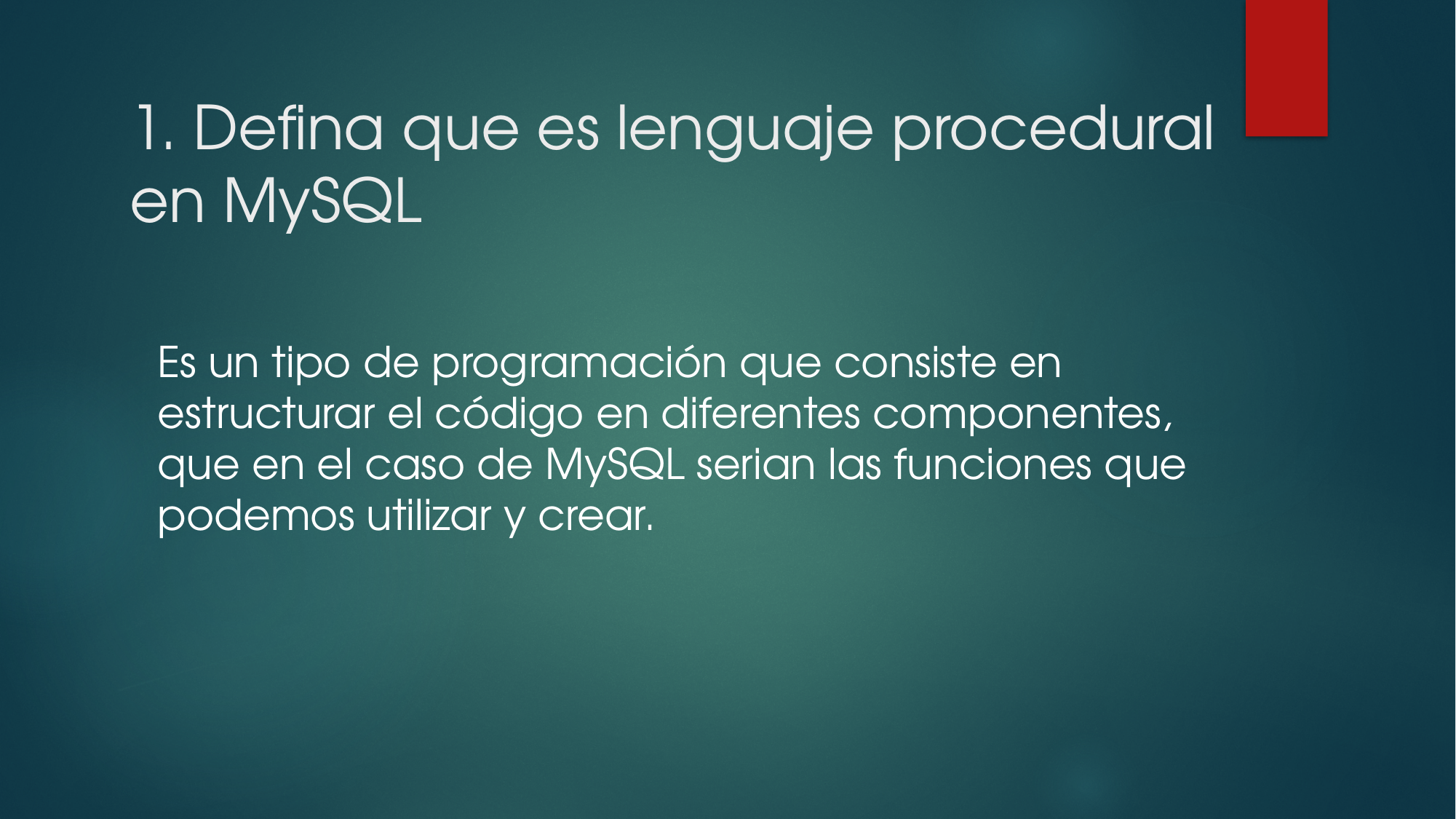

# 1. Defina que es lenguaje procedural en MySQL
Es un tipo de programación que consiste en estructurar el código en diferentes componentes, que en el caso de MySQL serian las funciones que podemos utilizar y crear.